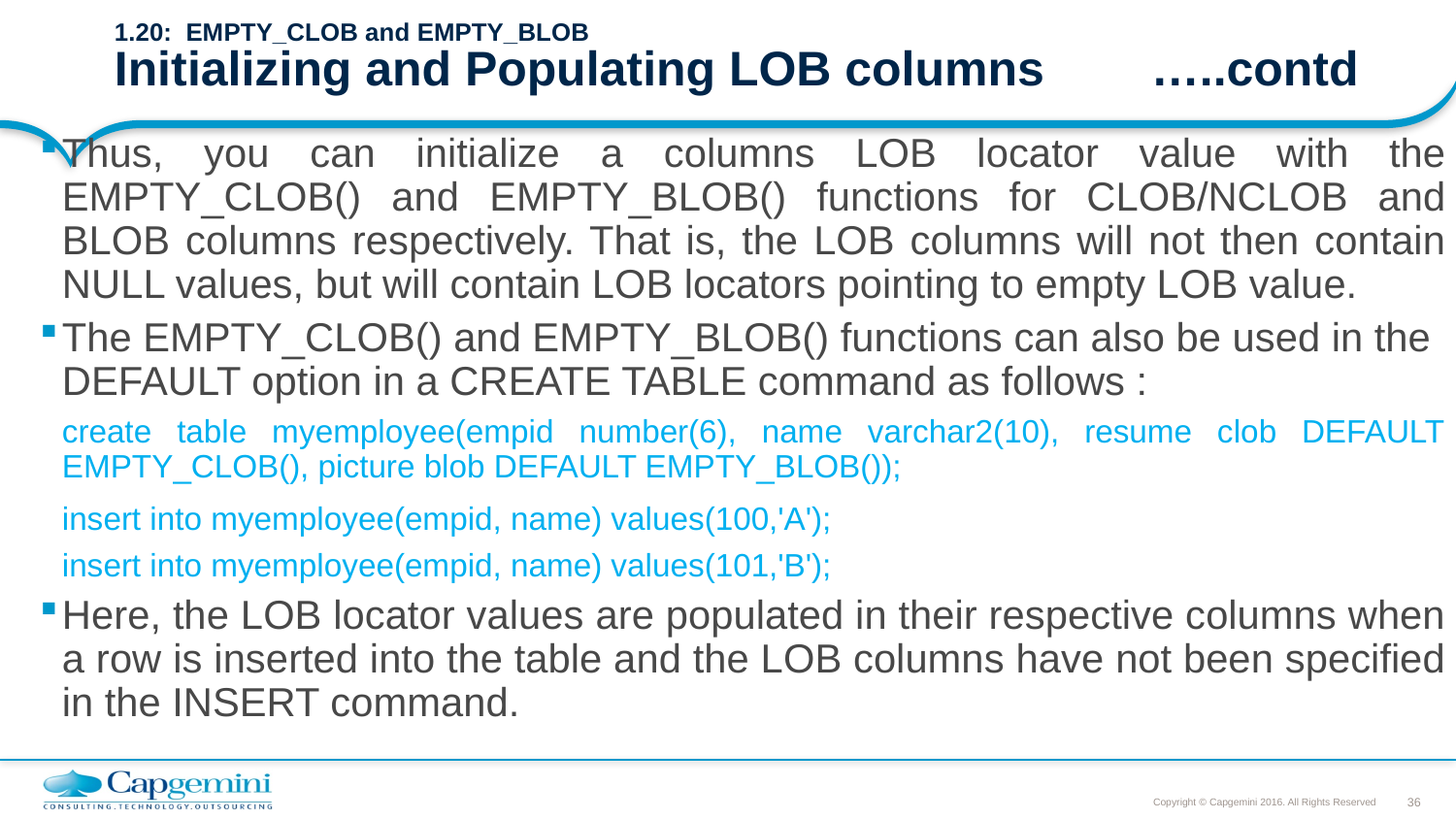

# 1.20:  EMPTY_CLOB and EMPTY_BLOB Initializing and Populating LOB columns	…..contd
Thus, you can initialize a columns LOB locator value with the EMPTY_CLOB() and EMPTY_BLOB() functions for CLOB/NCLOB and BLOB columns respectively. That is, the LOB columns will not then contain NULL values, but will contain LOB locators pointing to empty LOB value.
The EMPTY_CLOB() and EMPTY_BLOB() functions can also be used in the DEFAULT option in a CREATE TABLE command as follows :
	create table myemployee(empid number(6), name varchar2(10), resume clob DEFAULT EMPTY_CLOB(), picture blob DEFAULT EMPTY_BLOB());
	insert into myemployee(empid, name) values(100,'A');
	insert into myemployee(empid, name) values(101,'B');
Here, the LOB locator values are populated in their respective columns when a row is inserted into the table and the LOB columns have not been specified in the INSERT command.